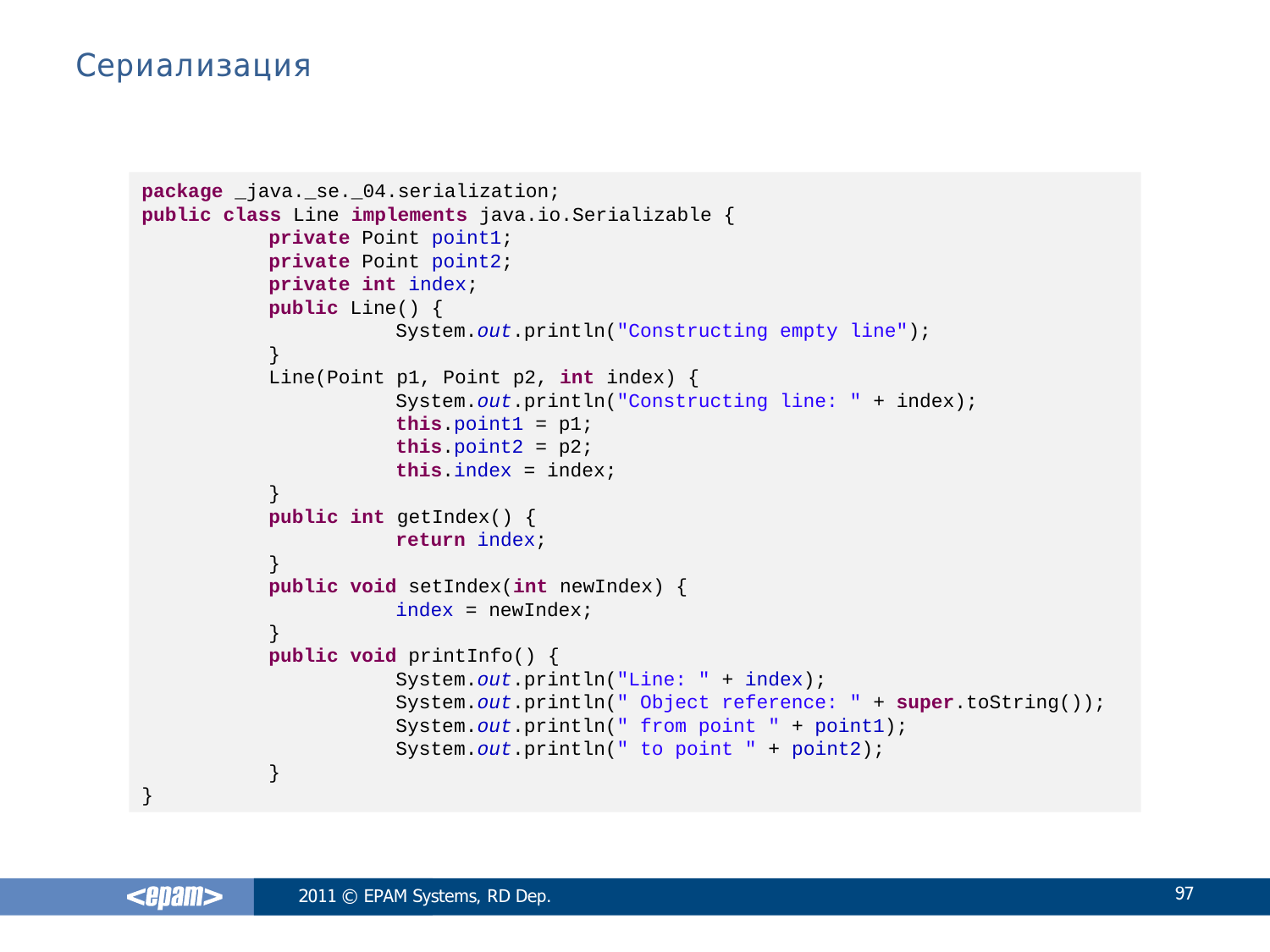

# Сериализация
package _java._se._04.serialization;
public class Line implements java.io.Serializable {
	private Point point1;
	private Point point2;
	private int index;
	public Line() {
		System.out.println("Constructing empty line");
	}
	Line(Point p1, Point p2, int index) {
		System.out.println("Constructing line: " + index);
		this.point1 = p1;
		this.point2 = p2;
		this.index = index;
	}
	public int getIndex() {
		return index;
	}
	public void setIndex(int newIndex) {
		index = newIndex;
	}
	public void printInfo() {
		System.out.println("Line: " + index);
		System.out.println(" Object reference: " + super.toString());
		System.out.println(" from point " + point1);
		System.out.println(" to point " + point2);
	}
}
97
2011 © EPAM Systems, RD Dep.